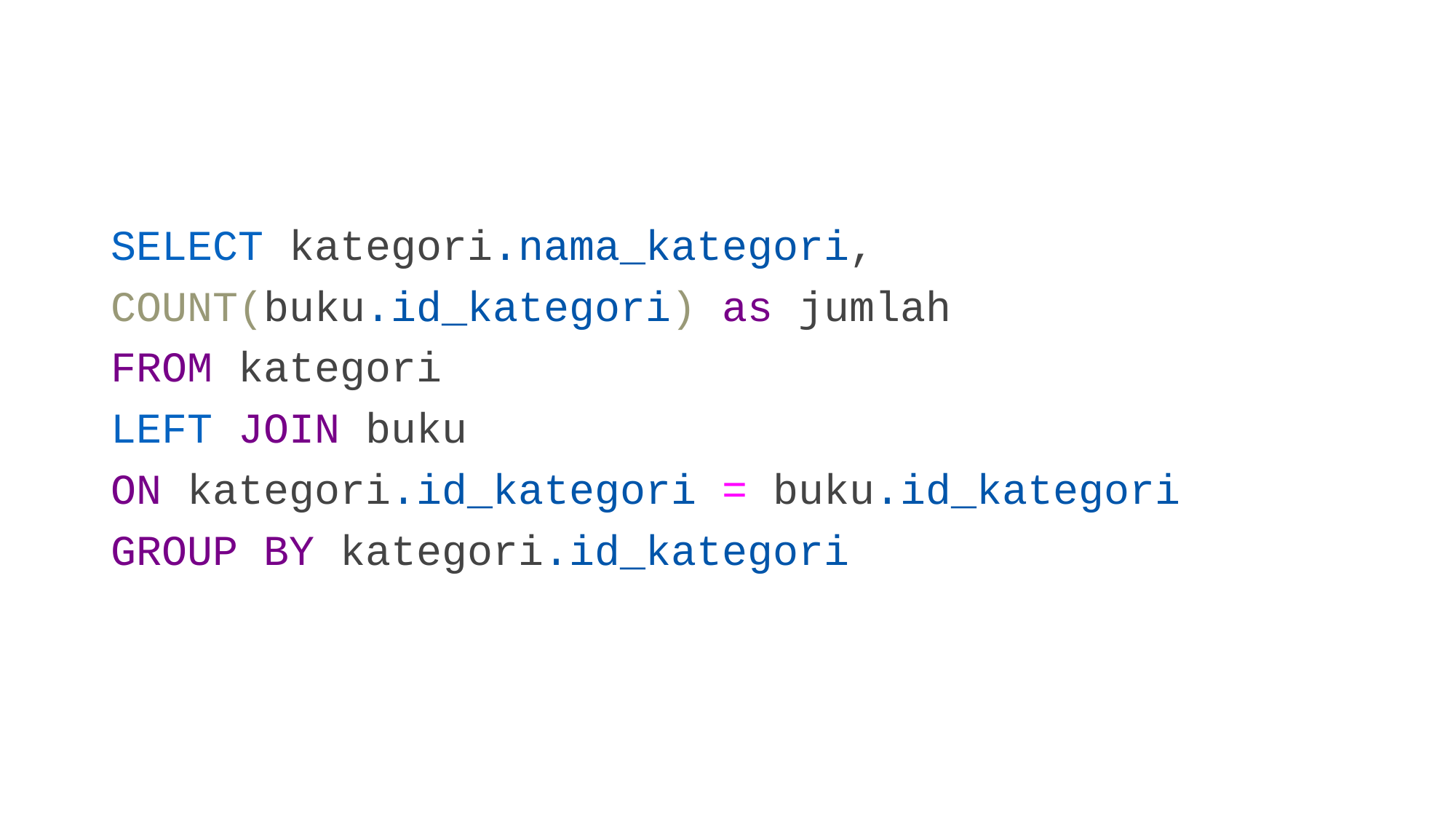

#
SELECT kategori.nama_kategori,
COUNT(buku.id_kategori) as jumlah
FROM kategori
LEFT JOIN buku
ON kategori.id_kategori = buku.id_kategori
GROUP BY kategori.id_kategori